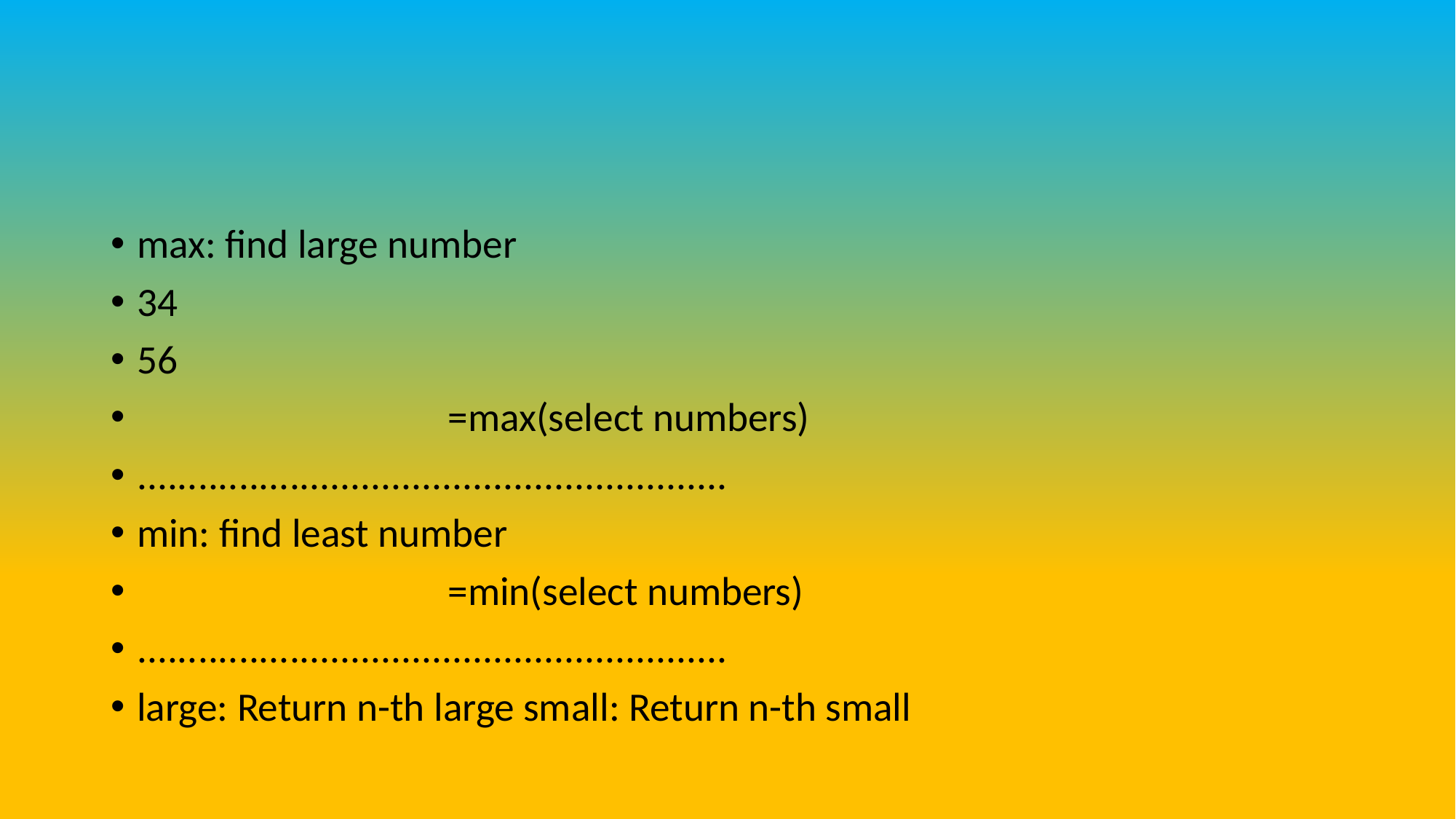

#
max: find large number
34
56
 	 	 	=max(select numbers)
..........................................................
min: find least number
 	 	 	=min(select numbers)
..........................................................
large: Return n-th large small: Return n-th small